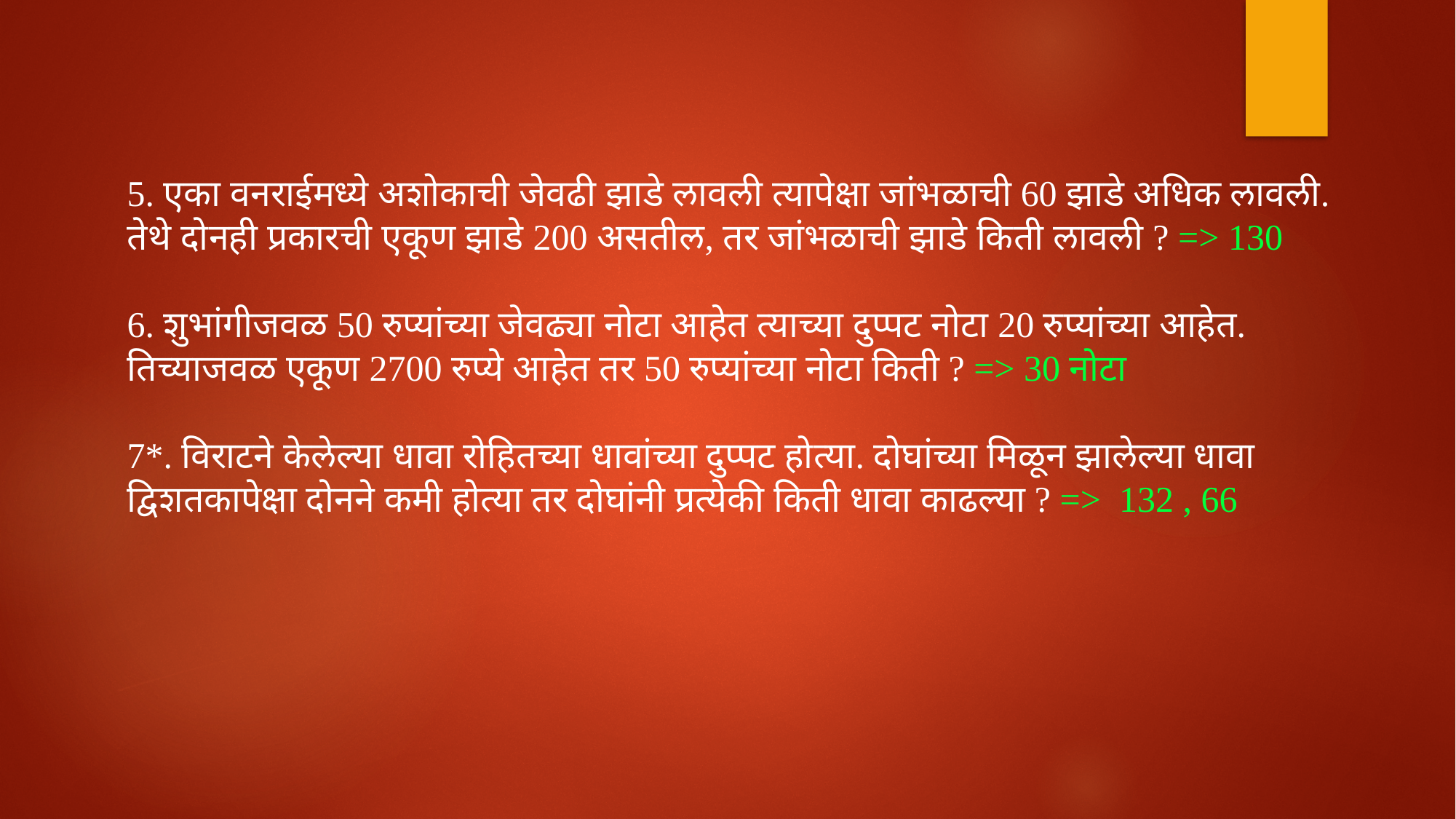

5. एका वनराईमध्ये अशोकाची जेवढी झाडे लावली त्यापेक्षा जांभळाची 60 झाडे अधिक लावली. तेथे दोनही प्रकारची एकूण झाडे 200 असतील, तर जांभळाची झाडे किती लावली ? => 130

6. शुभांगीजवळ 50 रुप्यांच्या जेवढ्या नोटा आहेत त्याच्या दुप्पट नोटा 20 रुप्यांच्या आहेत. तिच्याजवळ एकूण 2700 रुप्ये आहेत तर 50 रुप्यांच्या नोटा किती ? => 30 नोटा
7*. विराटने केलेल्या धावा रोहितच्या धावांच्या दुप्पट होत्या. दोघांच्या मिळून झालेल्या धावा द्विशतकापेक्षा दोनने कमी होत्या तर दोघांनी प्रत्येकी किती धावा काढल्या ? =>  132 , 66